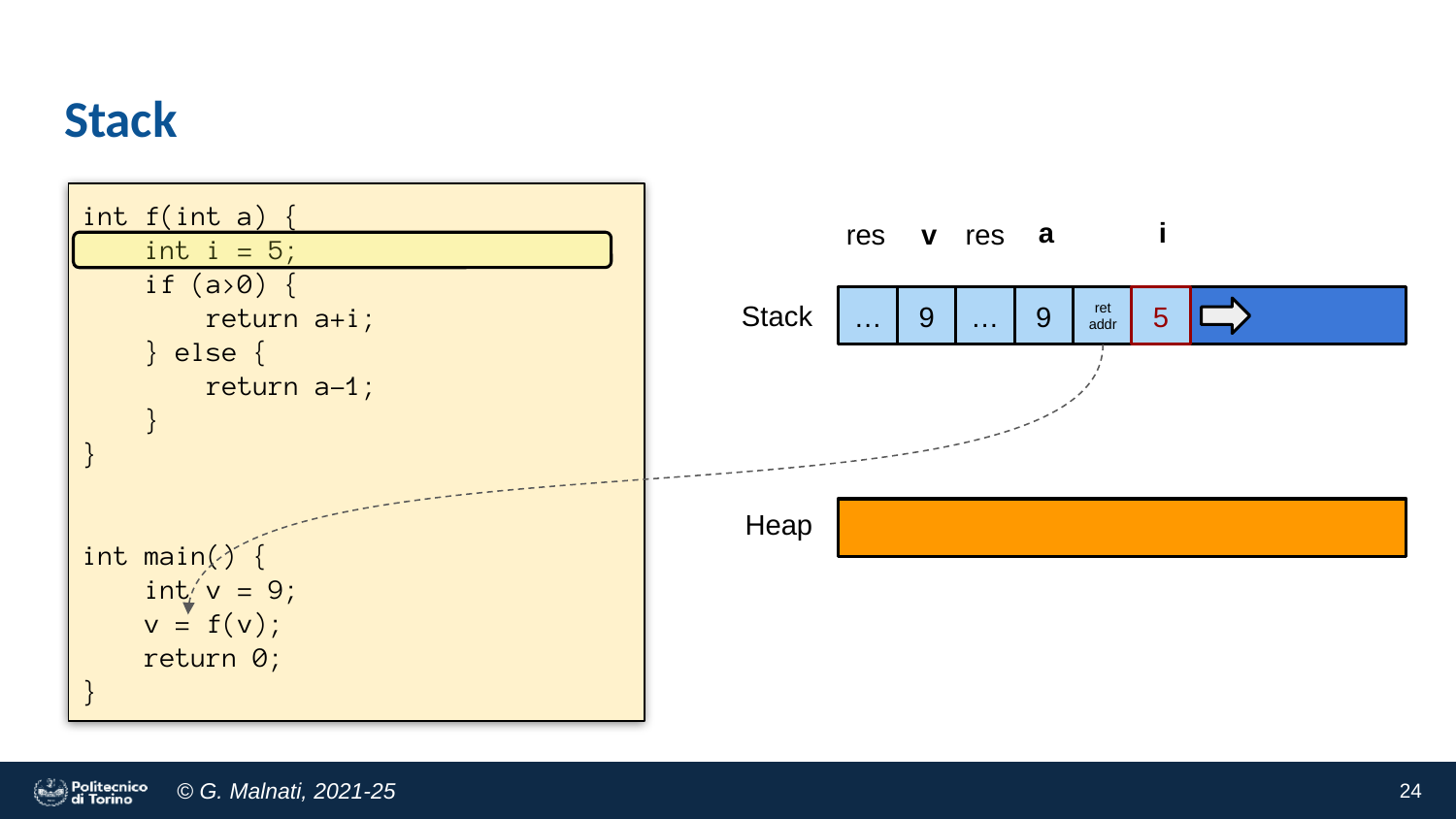

# Stack
int f(int a) {
    int i = 5;
    if (a>0) {
        return a+i;
    } else {
        return a-1;
    }
}

int main() {
    int v = 9;
    v = f(v);
    return 0;
}
a
i
res
v
res

Stack
9
9
5

…
…
ret
addr

Heap

24